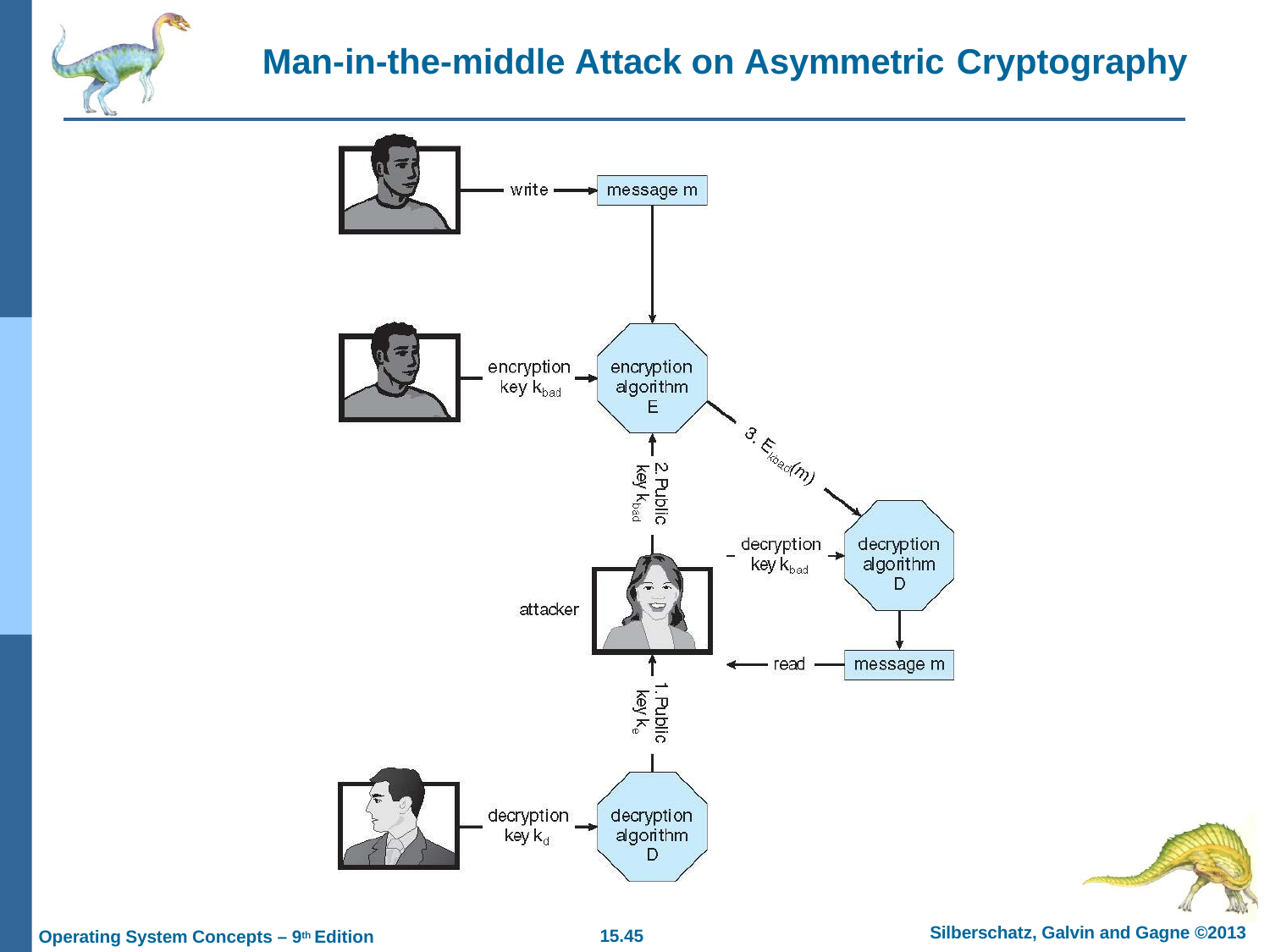

# Man-in-the-middle Attack on Asymmetric Cryptography

Silberschatz, Galvin and Gagne ©2013
15.45
Operating System Concepts – 9th Edition